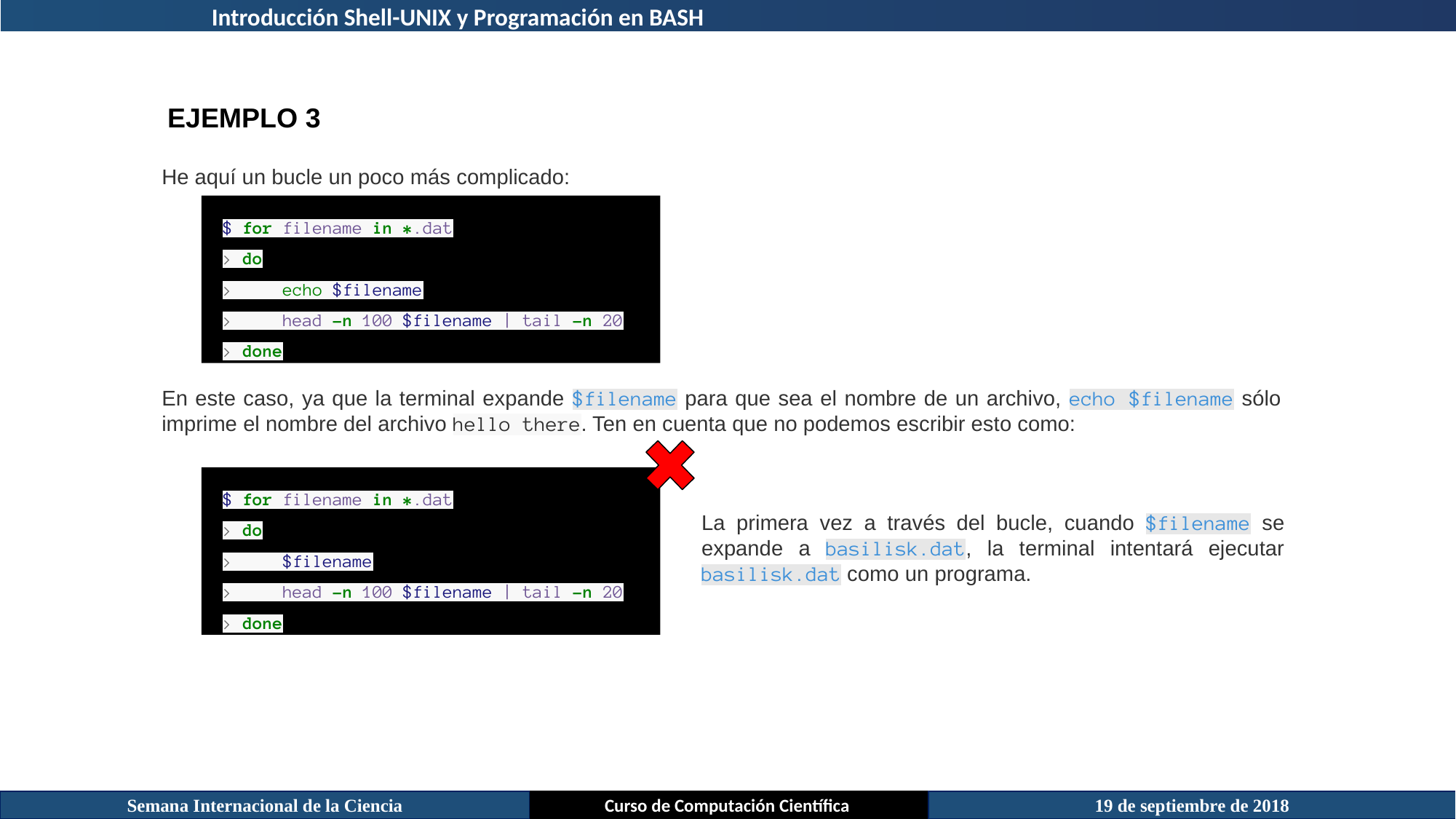

Introducción Shell-UNIX y Programación en BASH
EJEMPLO 3

He aquí un bucle un poco más complicado:
$ for filename in *.dat
> do
>     echo $filename
>     head -n 100 $filename | tail -n 20
> done

En este caso, ya que la terminal expande $filename para que sea el nombre de un archivo, echo $filename sólo imprime el nombre del archivo hello there. Ten en cuenta que no podemos escribir esto como:

$ for filename in *.dat
> do
>     $filename
>     head -n 100 $filename | tail -n 20
> done

La primera vez a través del bucle, cuando $filename se expande a basilisk.dat, la terminal intentará ejecutar basilisk.dat como un programa.
Semana Internacional de la Ciencia
Curso de Computación Científica
19 de septiembre de 2018